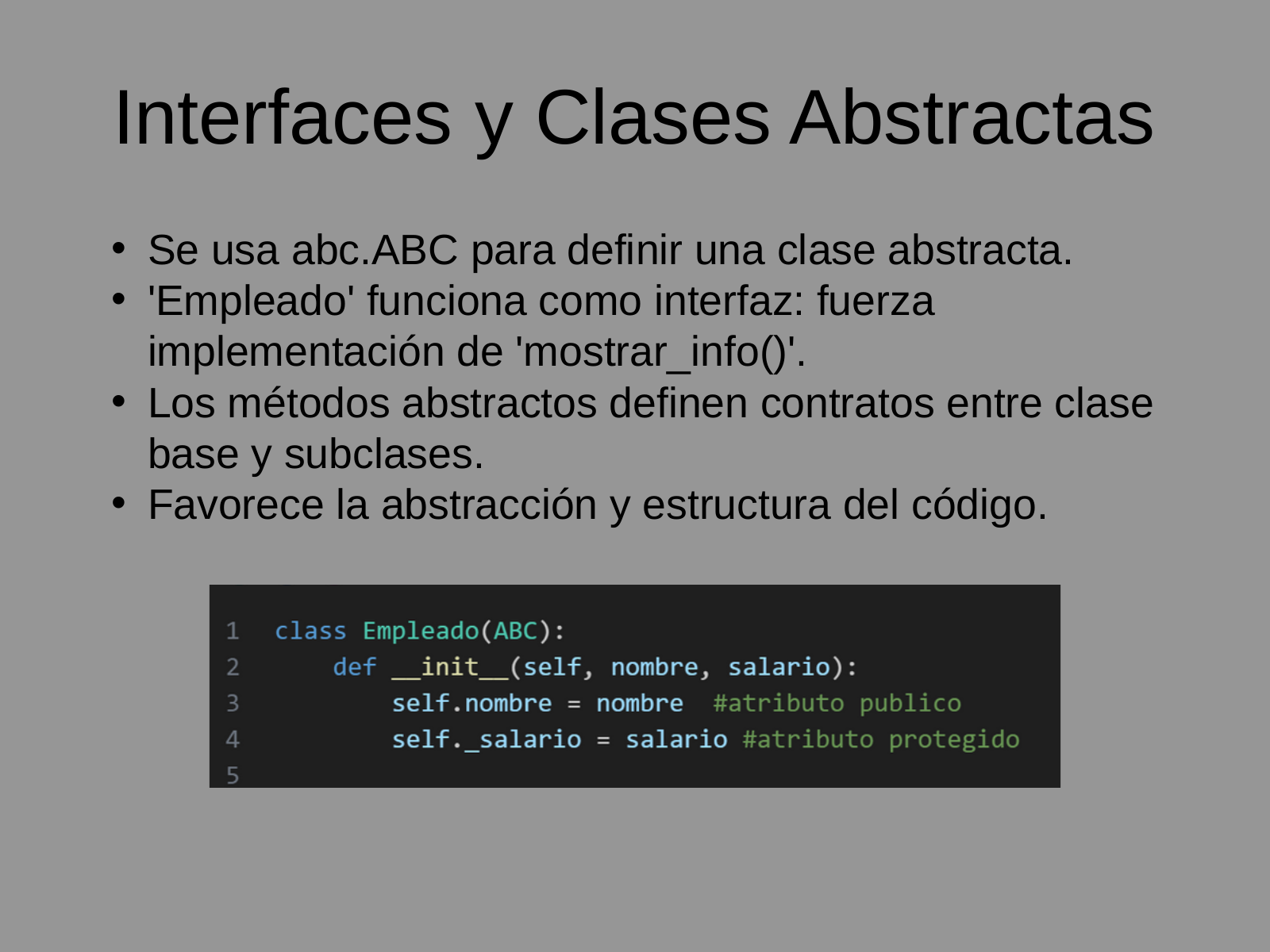

Interfaces y Clases Abstractas
Se usa abc.ABC para definir una clase abstracta.
'Empleado' funciona como interfaz: fuerza implementación de 'mostrar_info()'.
Los métodos abstractos definen contratos entre clase base y subclases.
Favorece la abstracción y estructura del código.